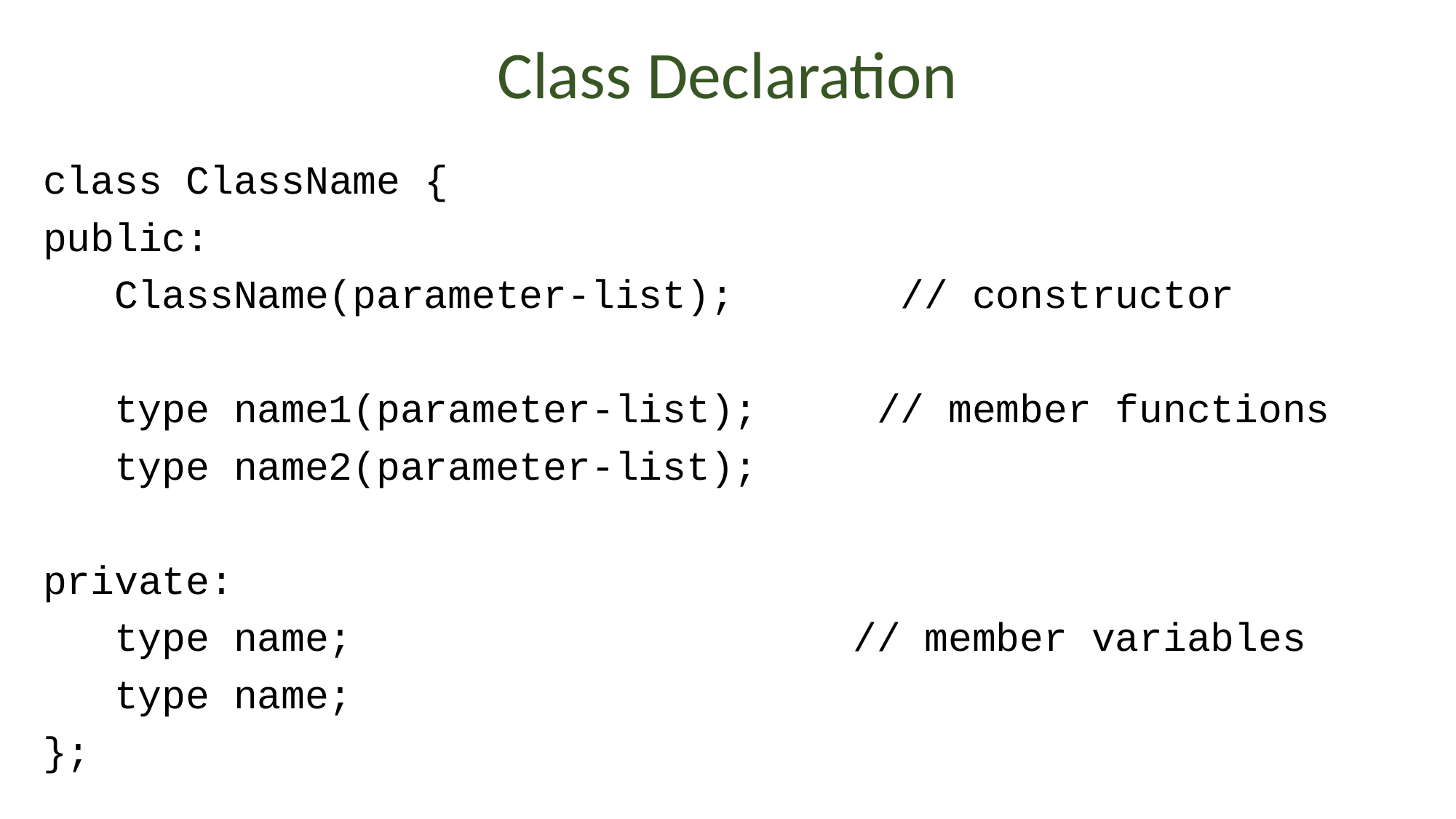

# Class Declaration
class ClassName {
public:
   ClassName(parameter-list);       // constructor

   type name1(parameter-list);     // member functions
   type name2(parameter-list);

private:
   type name;                     // member variables
   type name;
};